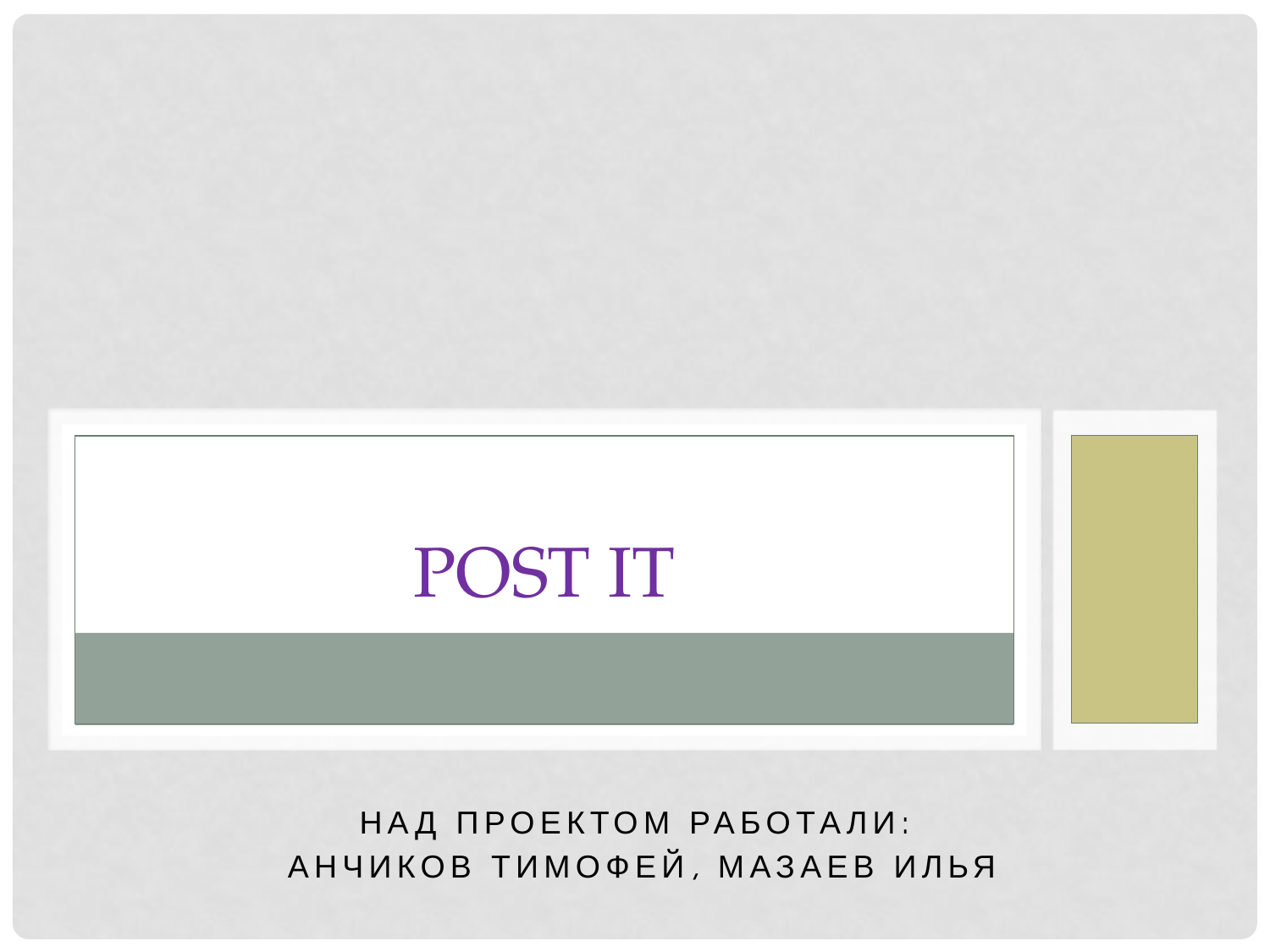

# Post It
Над Проектом Работали:
 Анчиков Тимофей, Мазаев Илья